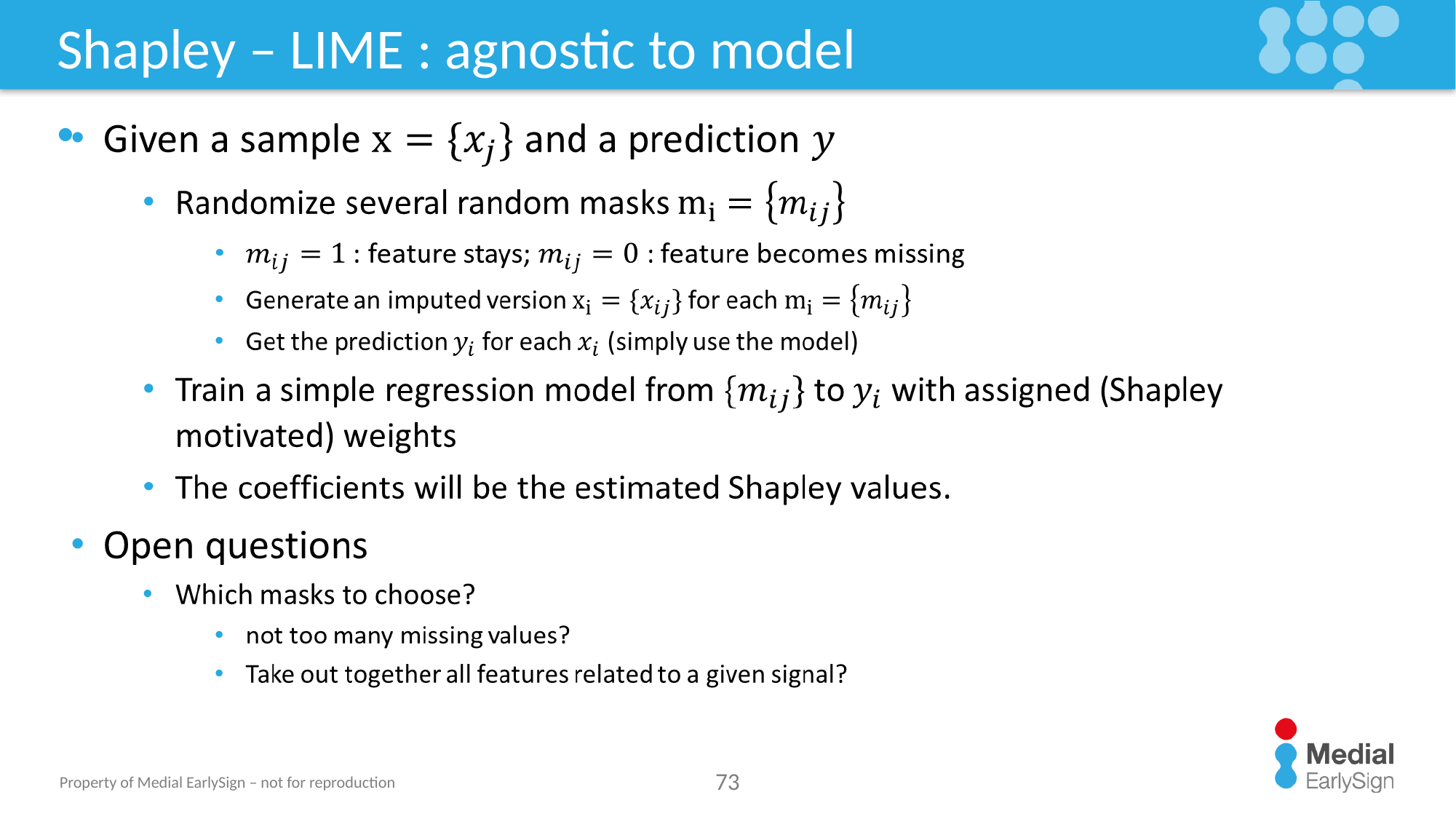

# Shapley – LIME : agnostic to model